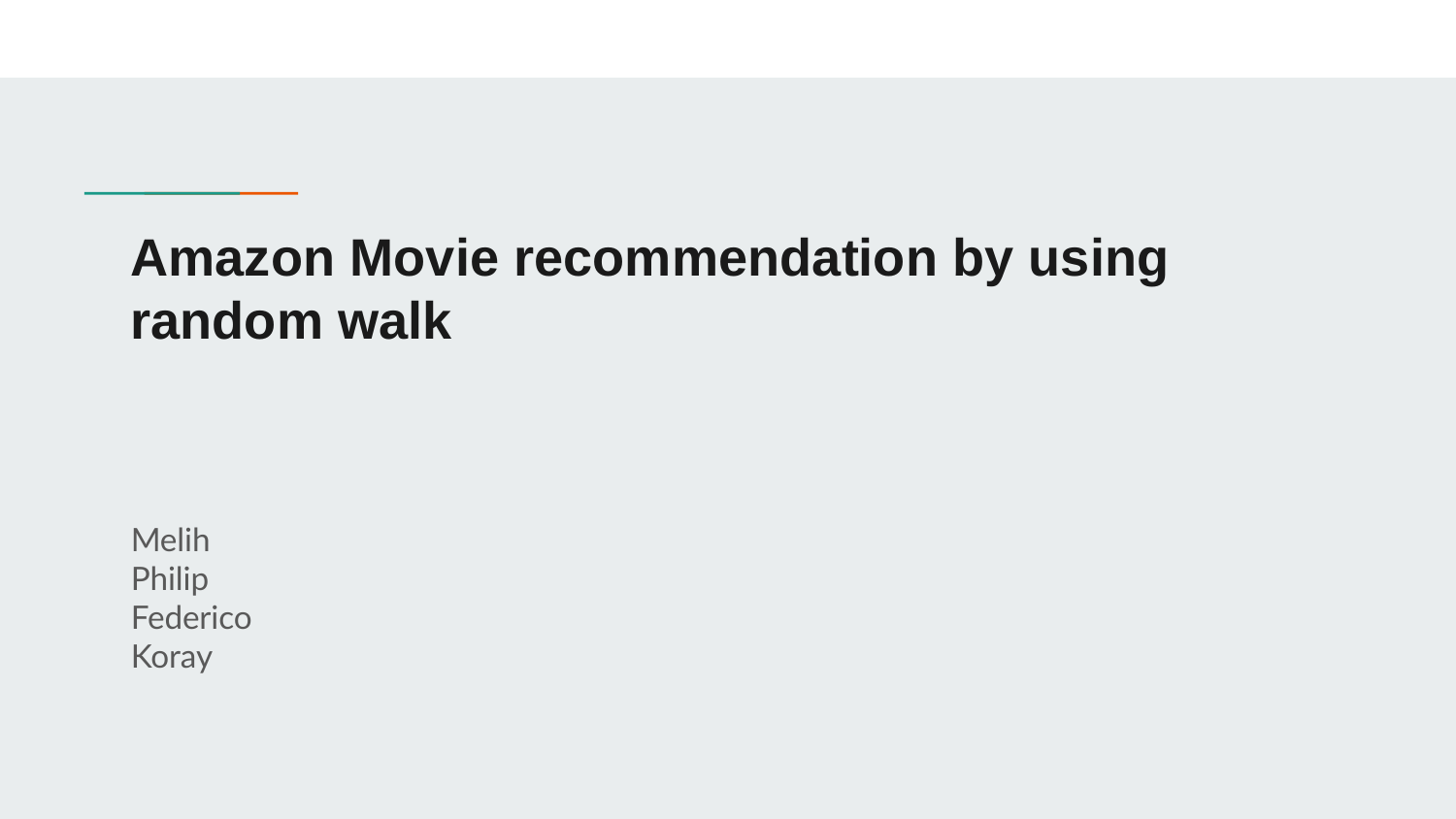

# Amazon Movie recommendation by using random walk
Melih
Philip
Federico
Koray